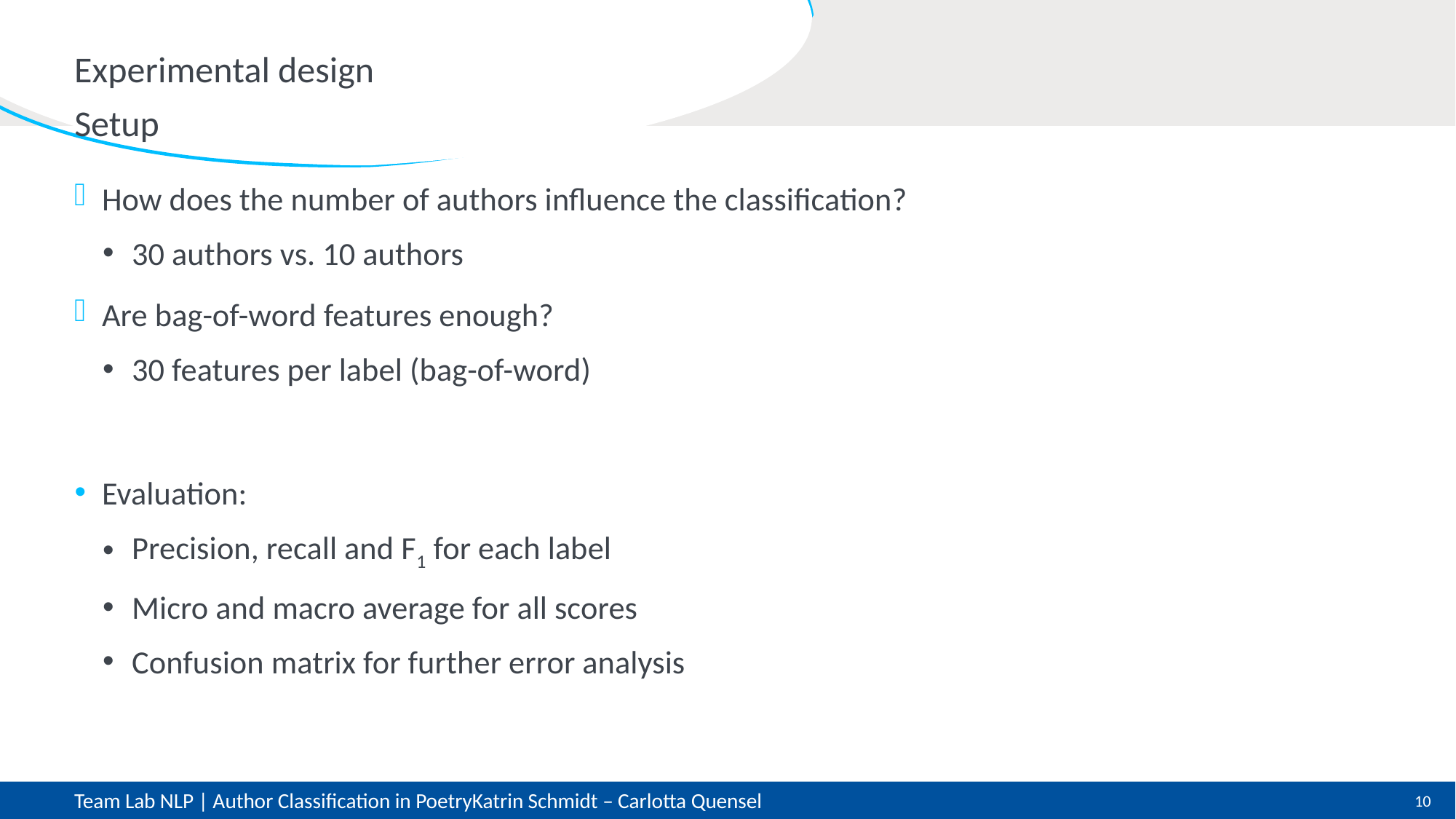

# Experimental design
Setup
How does the number of authors influence the classification?
30 authors vs. 10 authors
Are bag-of-word features enough?
30 features per label (bag-of-word)

Evaluation:
Precision, recall and F1 for each label
Micro and macro average for all scores
Confusion matrix for further error analysis

Team Lab NLP | Author Classification in Poetry		Katrin Schmidt – Carlotta Quensel
10